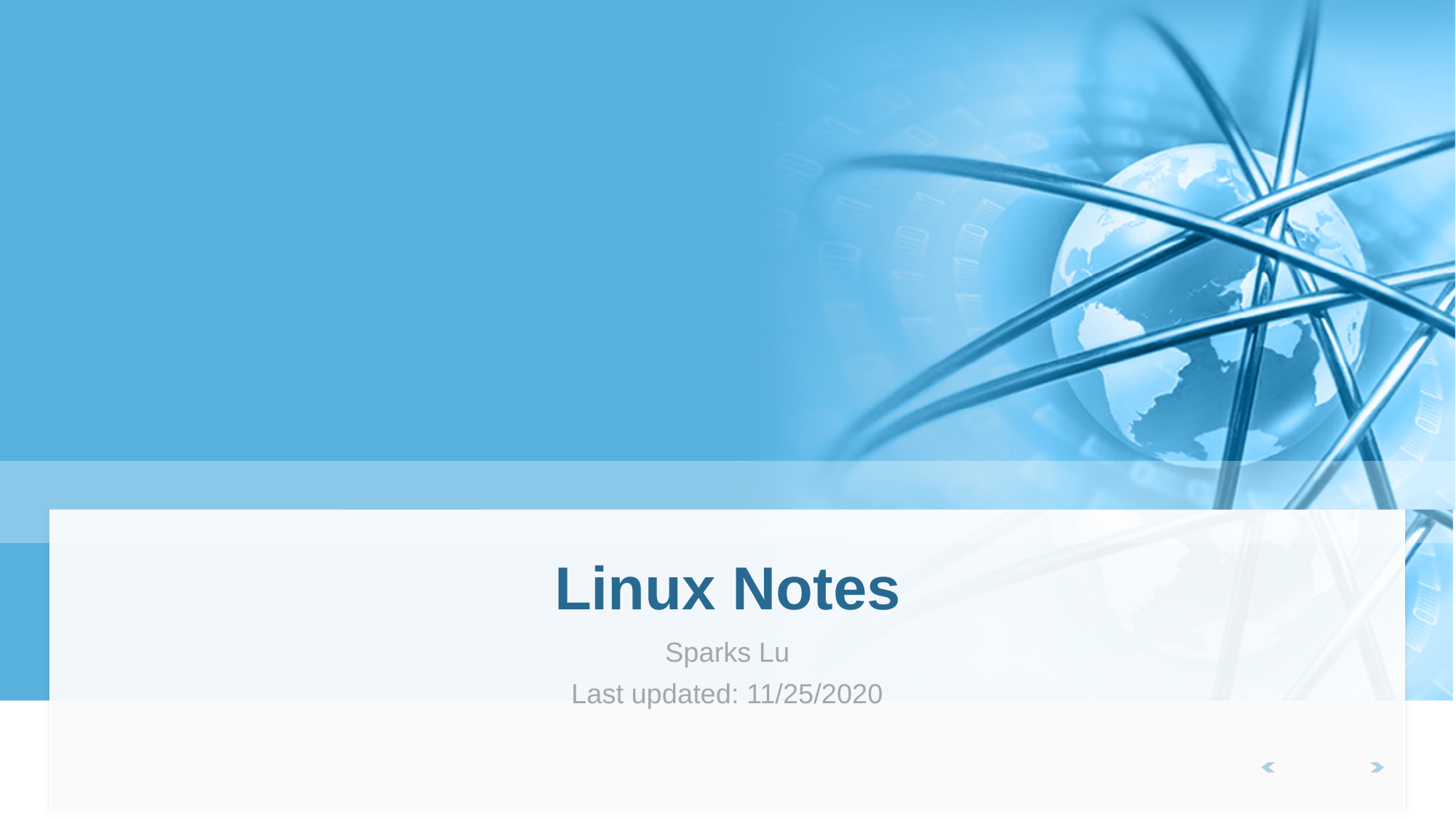

# Linux Notes
Sparks Lu
Last updated: 11/25/2020